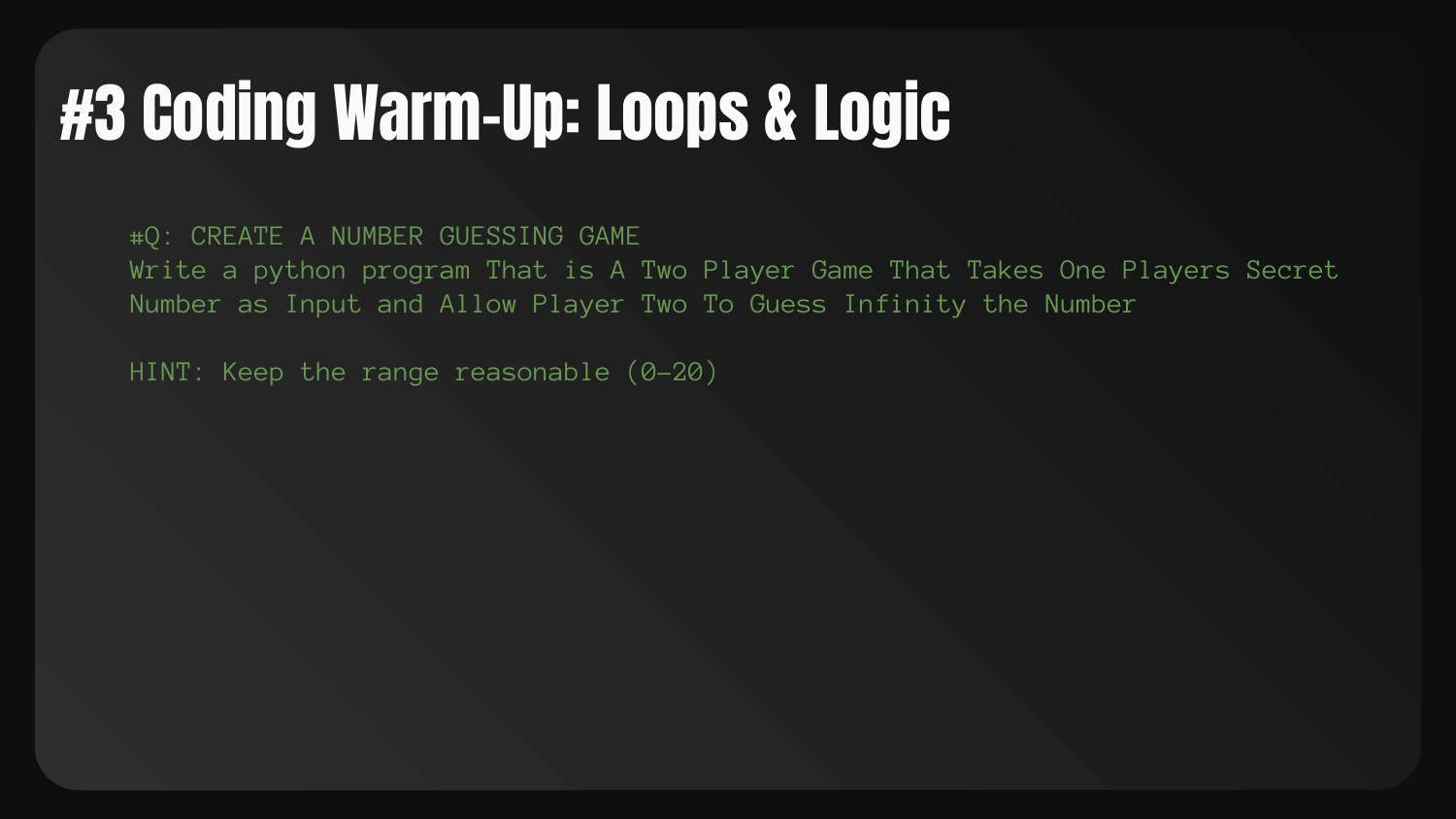

# #3 Coding Warm-Up: Loops & Logic
#Q: CREATE A NUMBER GUESSING GAME
Write a python program That is A Two Player Game That Takes One Players Secret Number as Input and Allow Player Two To Guess Infinity the Number

HINT: Keep the range reasonable (0-20)